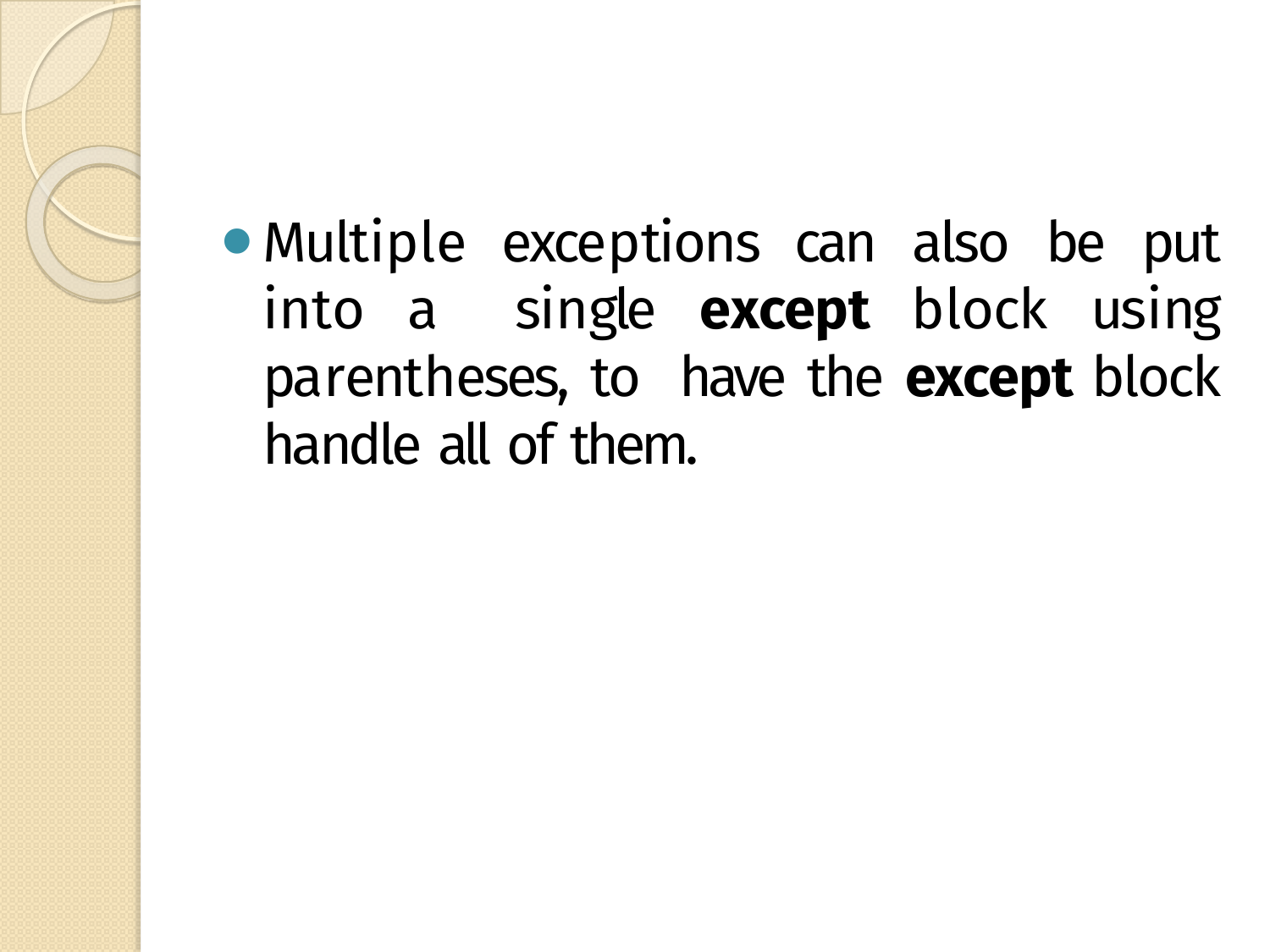

Multiple exceptions can also be put into a  single except block using parentheses, to  have the except block handle all of them.